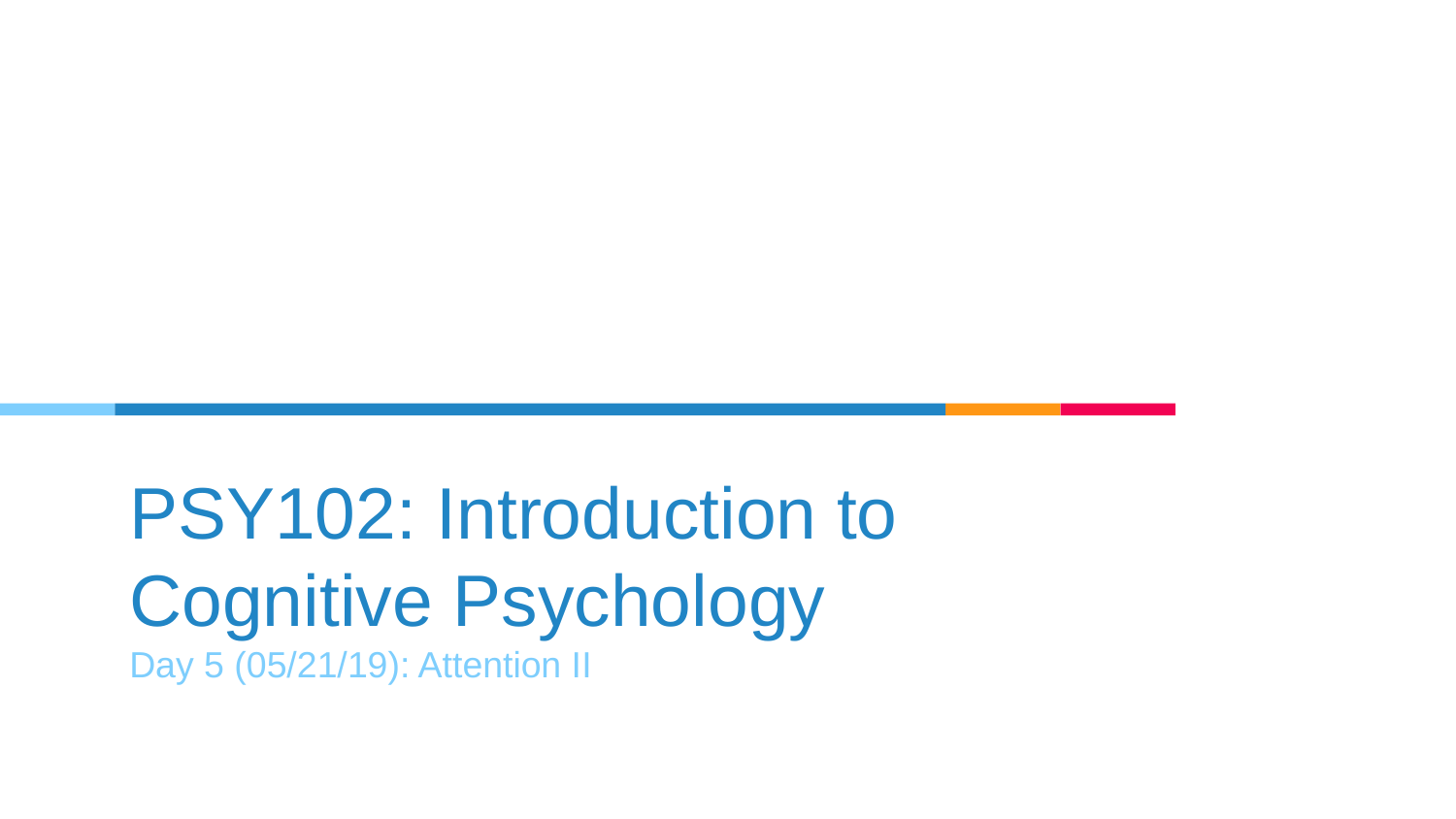

# PSY102: Introduction to Cognitive Psychology
Day 5 (05/21/19): Attention II